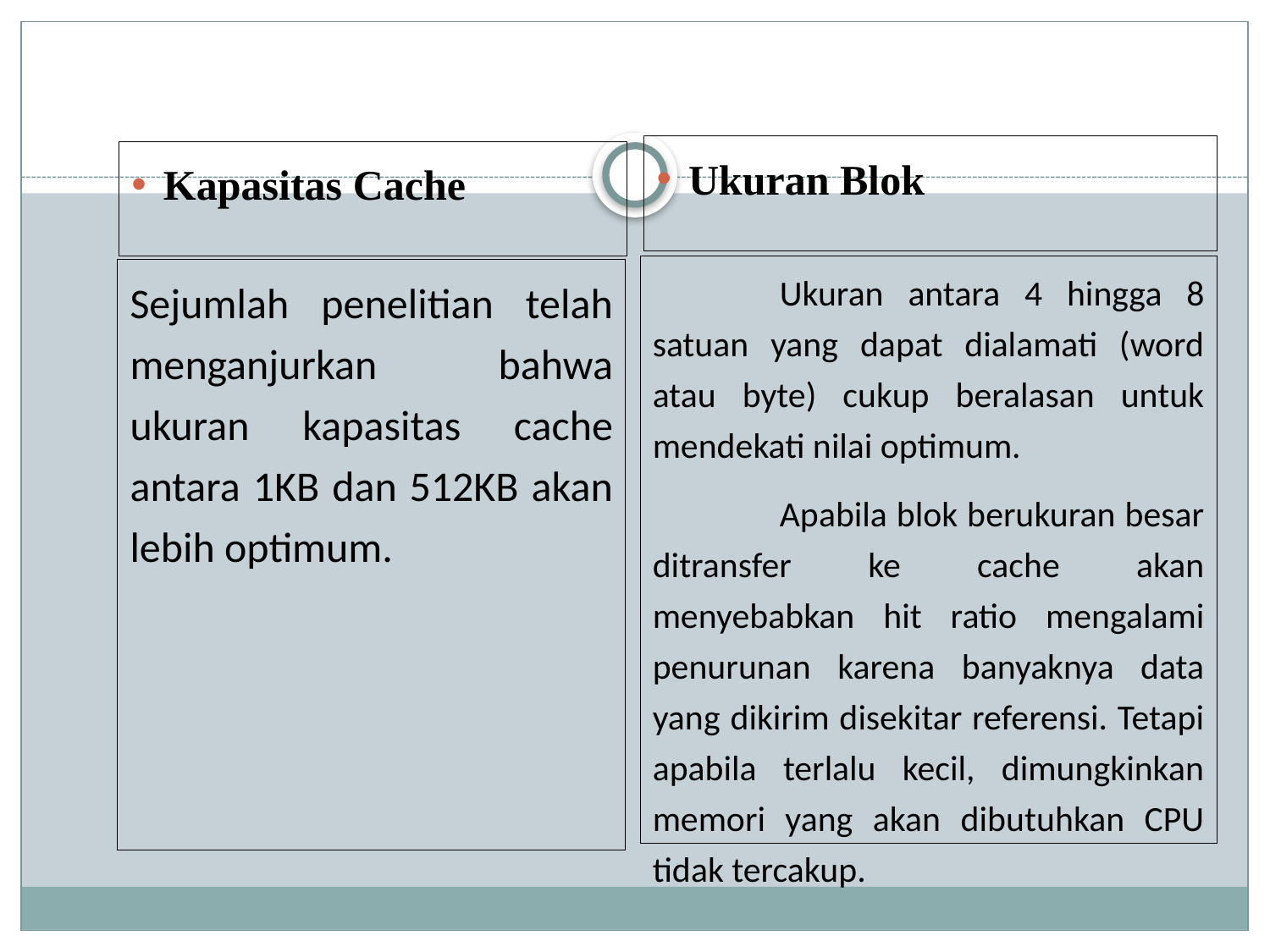

Ukuran Blok
Kapasitas Cache
	Ukuran antara 4 hingga 8 satuan yang dapat dialamati (word atau byte) cukup beralasan untuk mendekati nilai optimum.
	Apabila blok berukuran besar ditransfer ke cache akan menyebabkan hit ratio mengalami penurunan karena banyaknya data yang dikirim disekitar referensi. Tetapi apabila terlalu kecil, dimungkinkan memori yang akan dibutuhkan CPU tidak tercakup.
Sejumlah penelitian telah menganjurkan bahwa ukuran kapasitas cache antara 1KB dan 512KB akan lebih optimum.